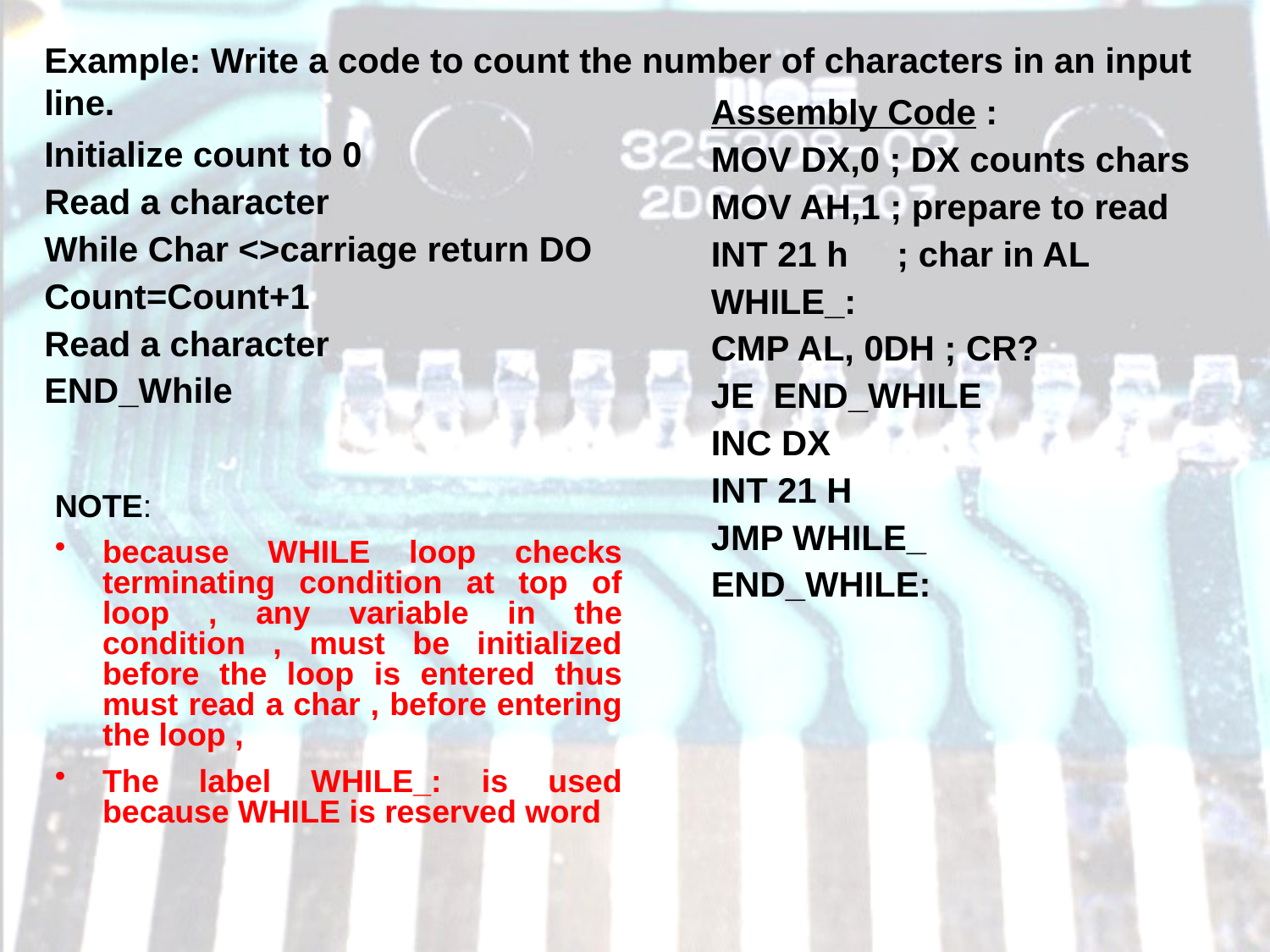

Example: Write a code to count the number of characters in an input line.
Assembly Code :
MOV DX,0 ; DX counts chars
MOV AH,1 ; prepare to read
INT 21 h     ; char in AL
WHILE_:
CMP AL, 0DH ; CR?
JE  END_WHILE
INC DX
INT 21 H
JMP WHILE_
END_WHILE:
Initialize count to 0
Read a character
While Char <>carriage return DO
Count=Count+1
Read a character
END_While
NOTE:
because WHILE loop checks terminating condition at top of loop , any variable in the condition , must be initialized before the loop is entered thus must read a char , before entering the loop ,
The label WHILE_: is used because WHILE is reserved word